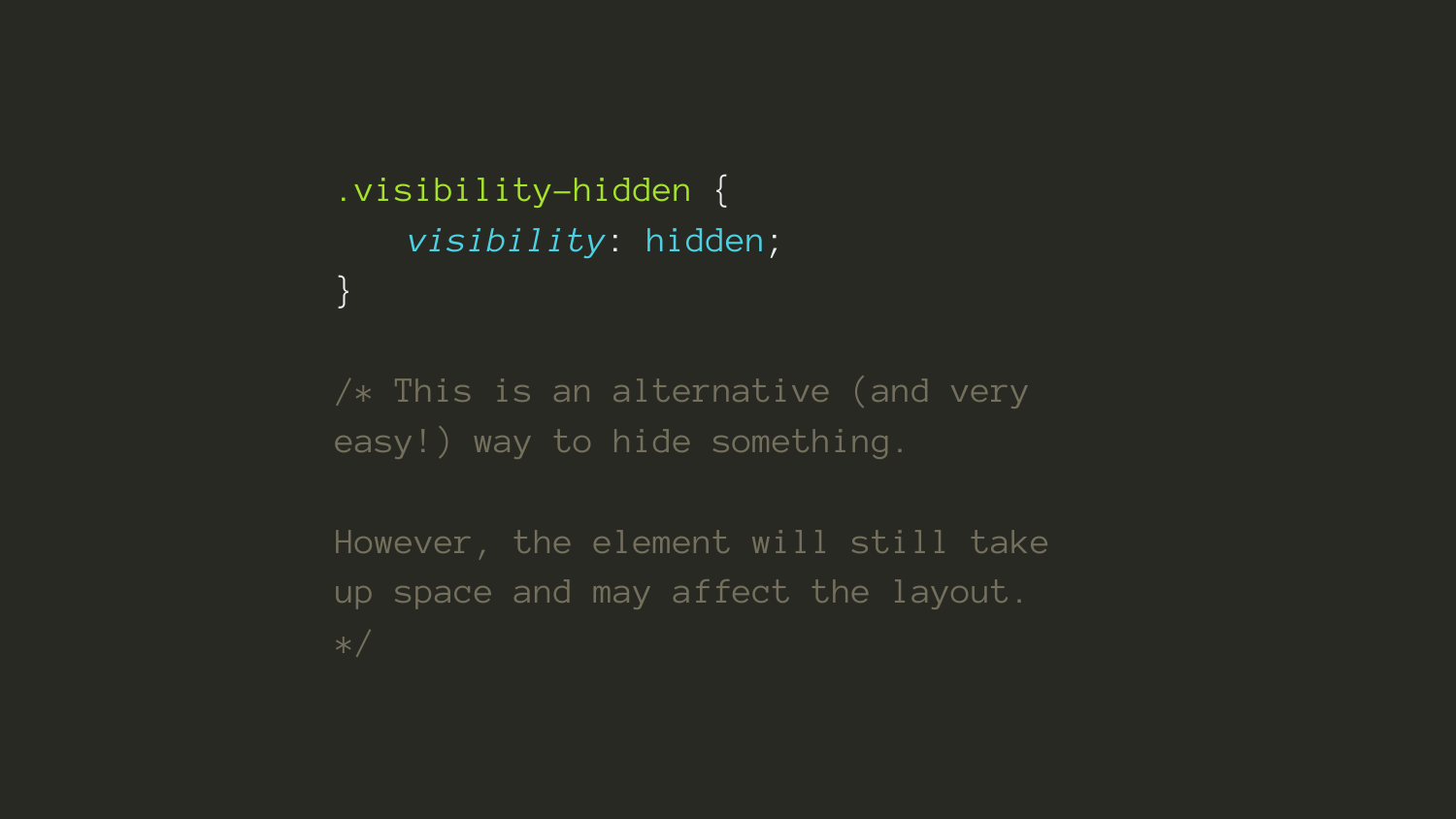

.visibility-hidden {
visibility: hidden;
}

/* This is an alternative (and very easy!) way to hide something.

However, the element will still take up space and may affect the layout. */